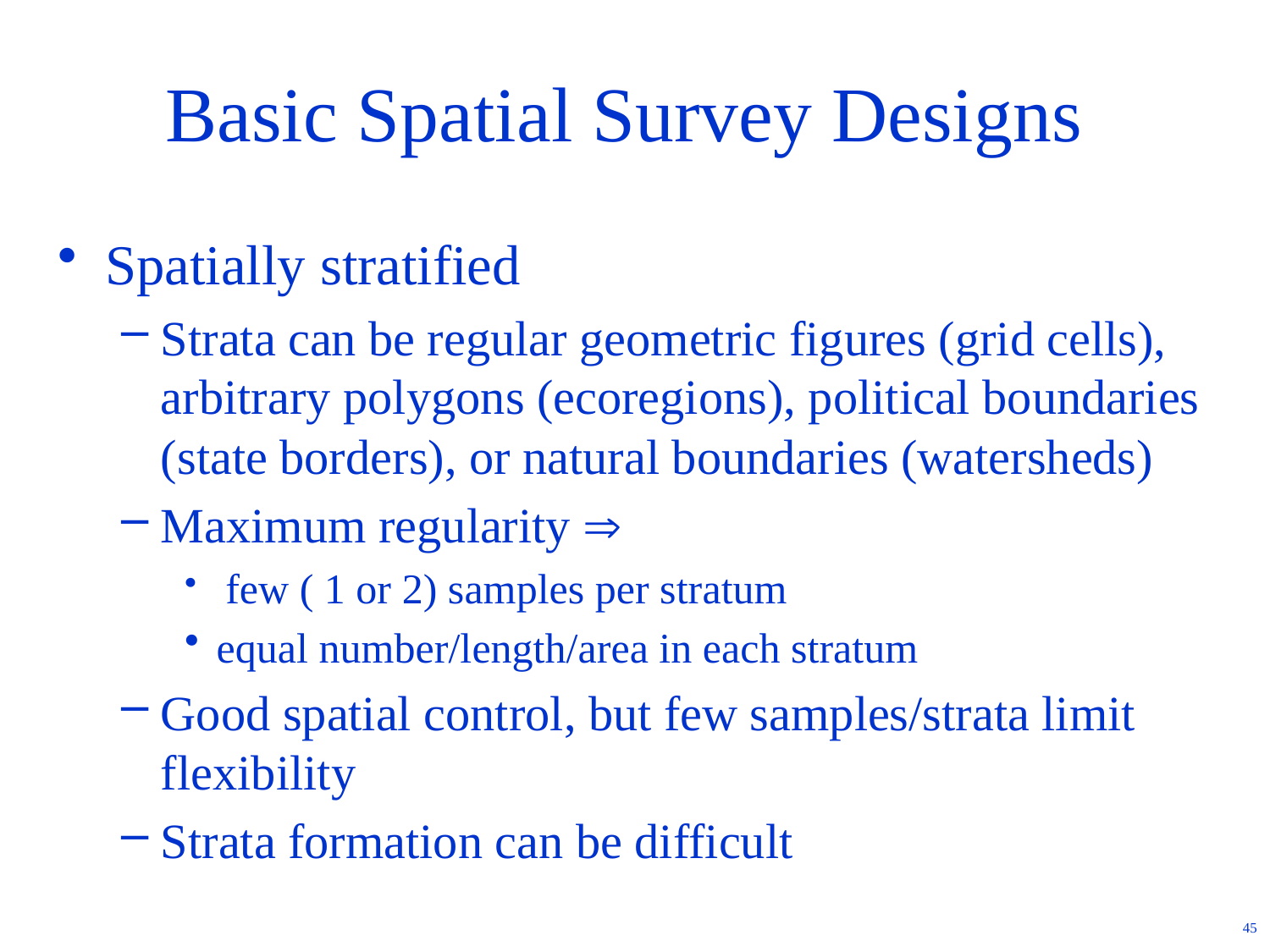

# Basic Spatial Survey Designs
Spatially stratified
Strata can be regular geometric figures (grid cells), arbitrary polygons (ecoregions), political boundaries (state borders), or natural boundaries (watersheds)
Maximum regularity ⇒
 few ( 1 or 2) samples per stratum
equal number/length/area in each stratum
Good spatial control, but few samples/strata limit flexibility
Strata formation can be difficult
45